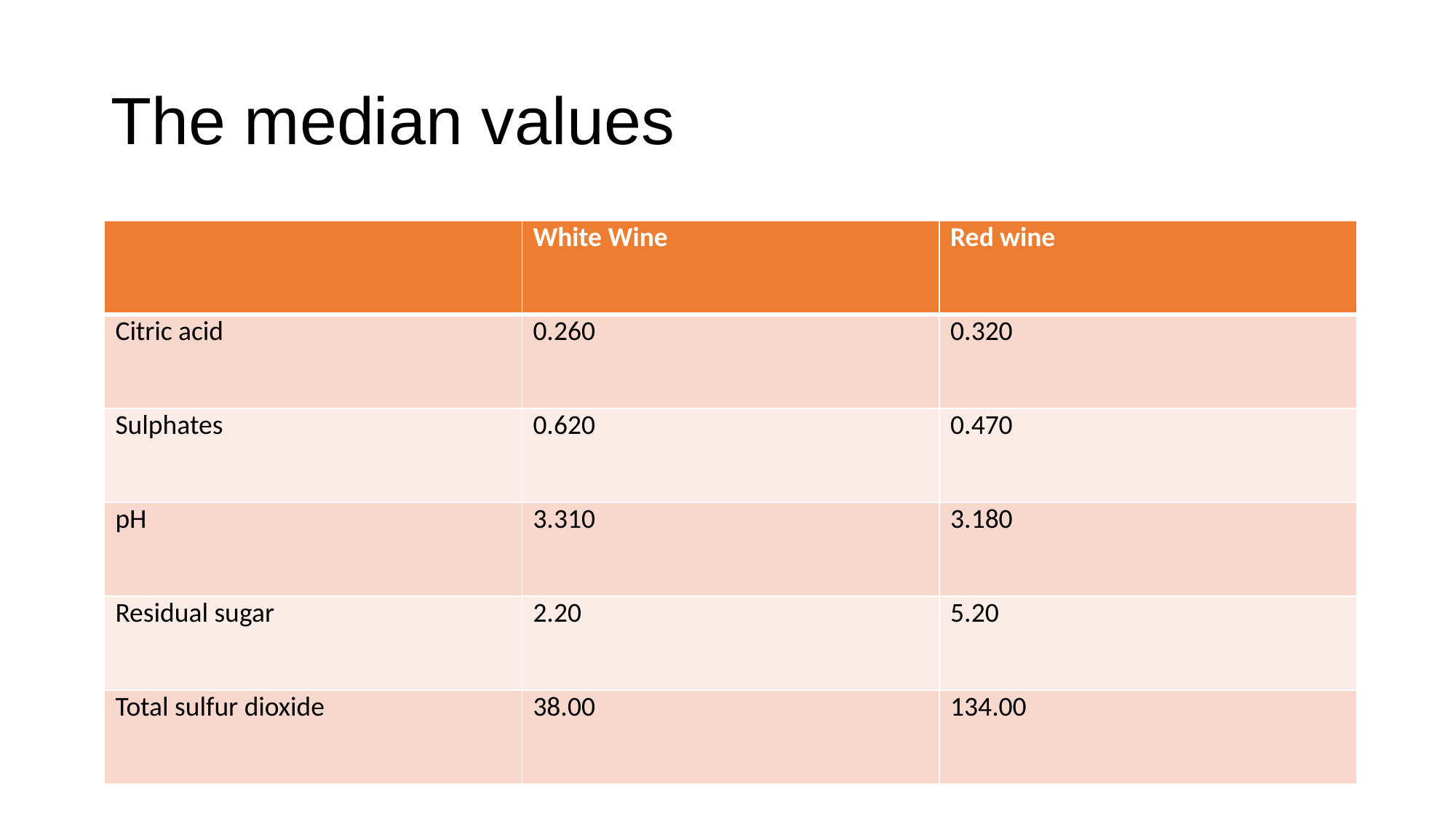

# The median values
|  | White Wine | Red wine |
| --- | --- | --- |
| Citric acid | 0.260 | 0.320 |
| Sulphates | 0.620 | 0.470 |
| pH | 3.310 | 3.180 |
| Residual sugar | 2.20 | 5.20 |
| Total sulfur dioxide | 38.00 | 134.00 |